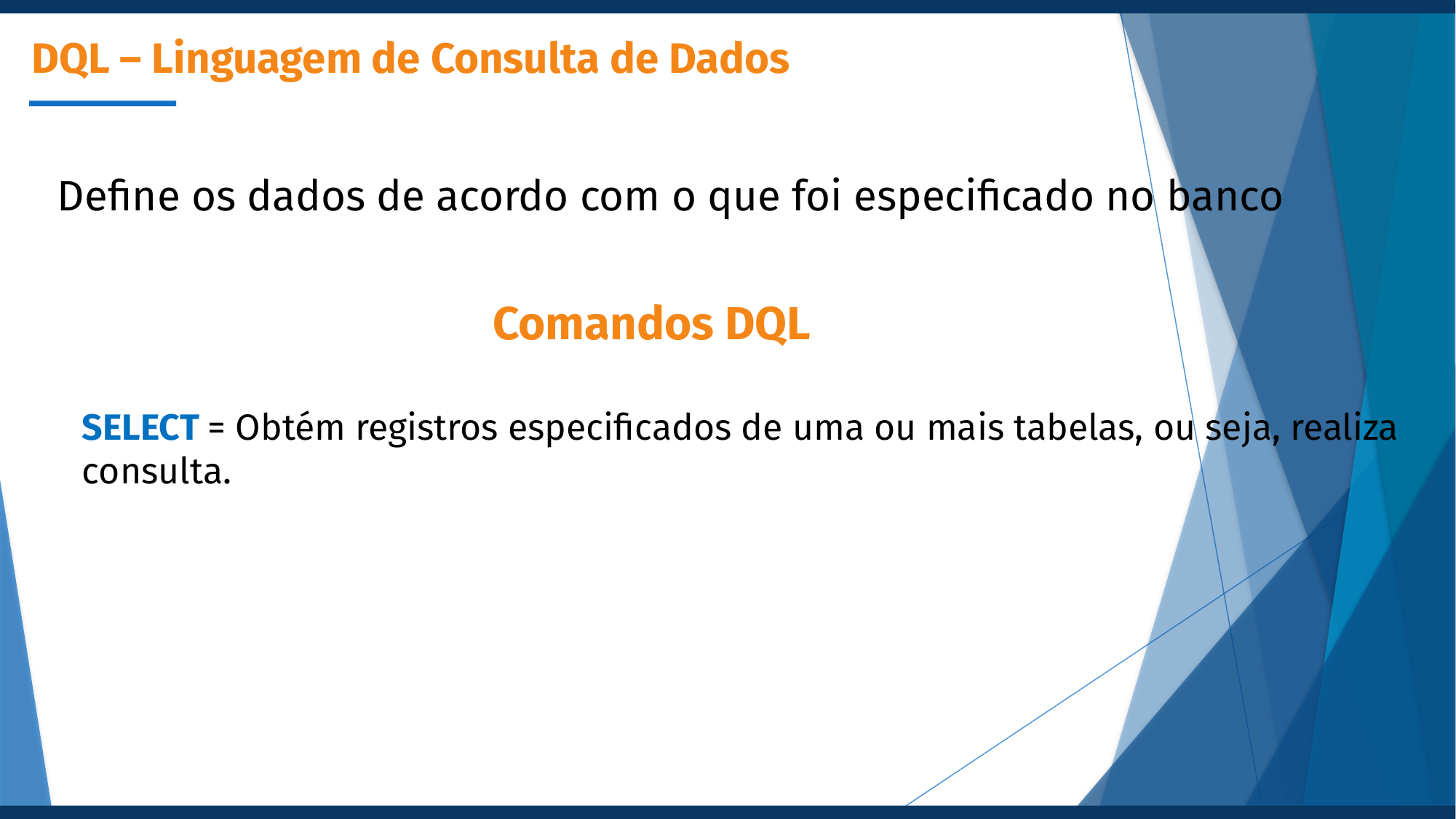

DQL – Linguagem de Consulta de Dados

Define os dados de acordo com o que foi especificado no banco
Comandos DQL
SELECT = Obtém registros especificados de uma ou mais tabelas, ou seja, realiza consulta.